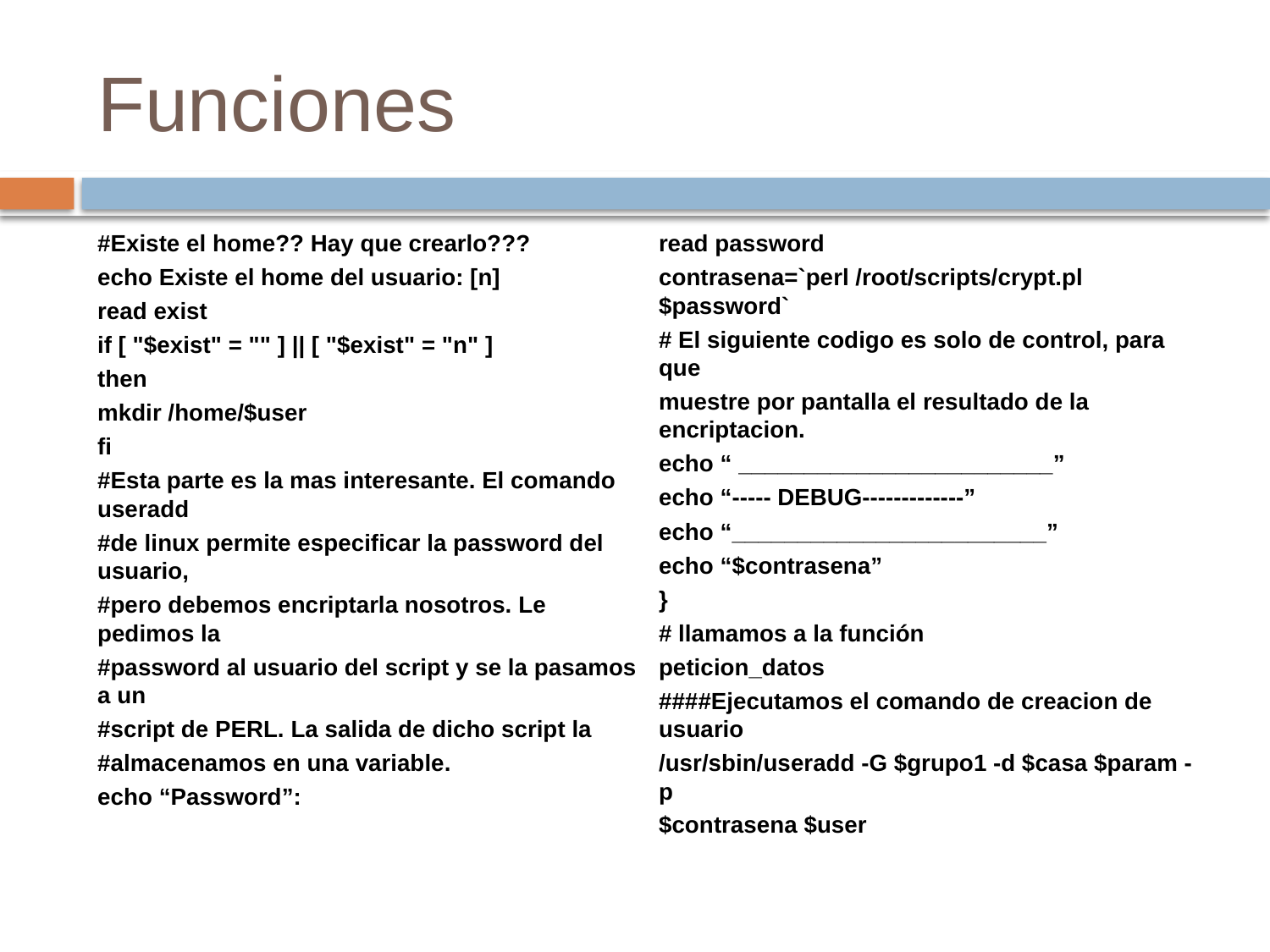

# Funciones
#Existe el home?? Hay que crearlo???
echo Existe el home del usuario: [n]
read exist
if [ "$exist" = "" ] || [ "$exist" = "n" ]
then
mkdir /home/$user
fi
#Esta parte es la mas interesante. El comando useradd
#de linux permite especificar la password del usuario,
#pero debemos encriptarla nosotros. Le pedimos la
#password al usuario del script y se la pasamos a un
#script de PERL. La salida de dicho script la
#almacenamos en una variable.
echo “Password”:
read password
contrasena=`perl /root/scripts/crypt.pl $password`
# El siguiente codigo es solo de control, para que
muestre por pantalla el resultado de la encriptacion.
echo “ ________________________”
echo “----- DEBUG-------------”
echo “________________________”
echo “$contrasena”
}
# llamamos a la función
peticion_datos
####Ejecutamos el comando de creacion de usuario
/usr/sbin/useradd -G $grupo1 -d $casa $param -p
$contrasena $user